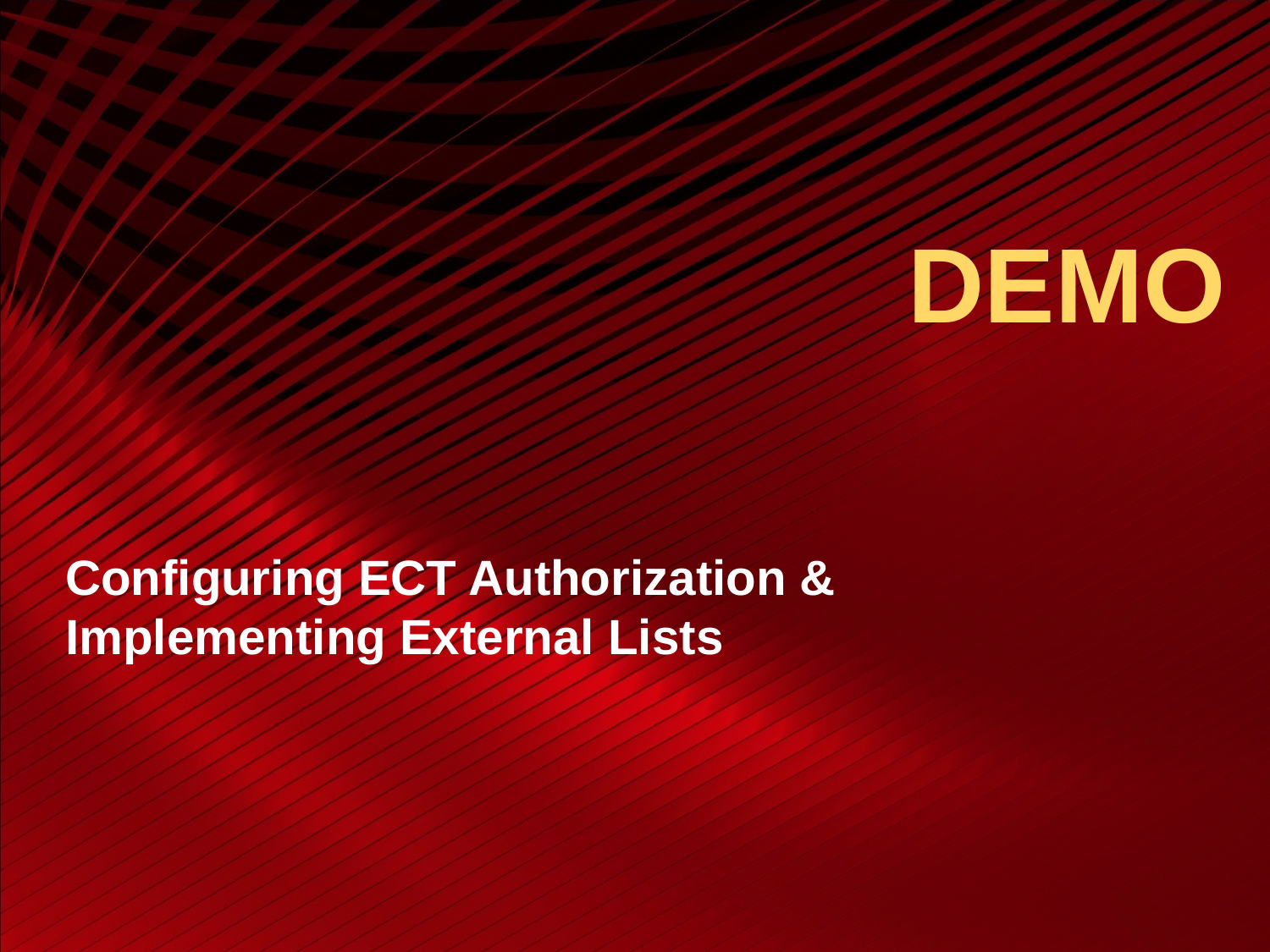

# DEMO
Configuring ECT Authorization & Implementing External Lists